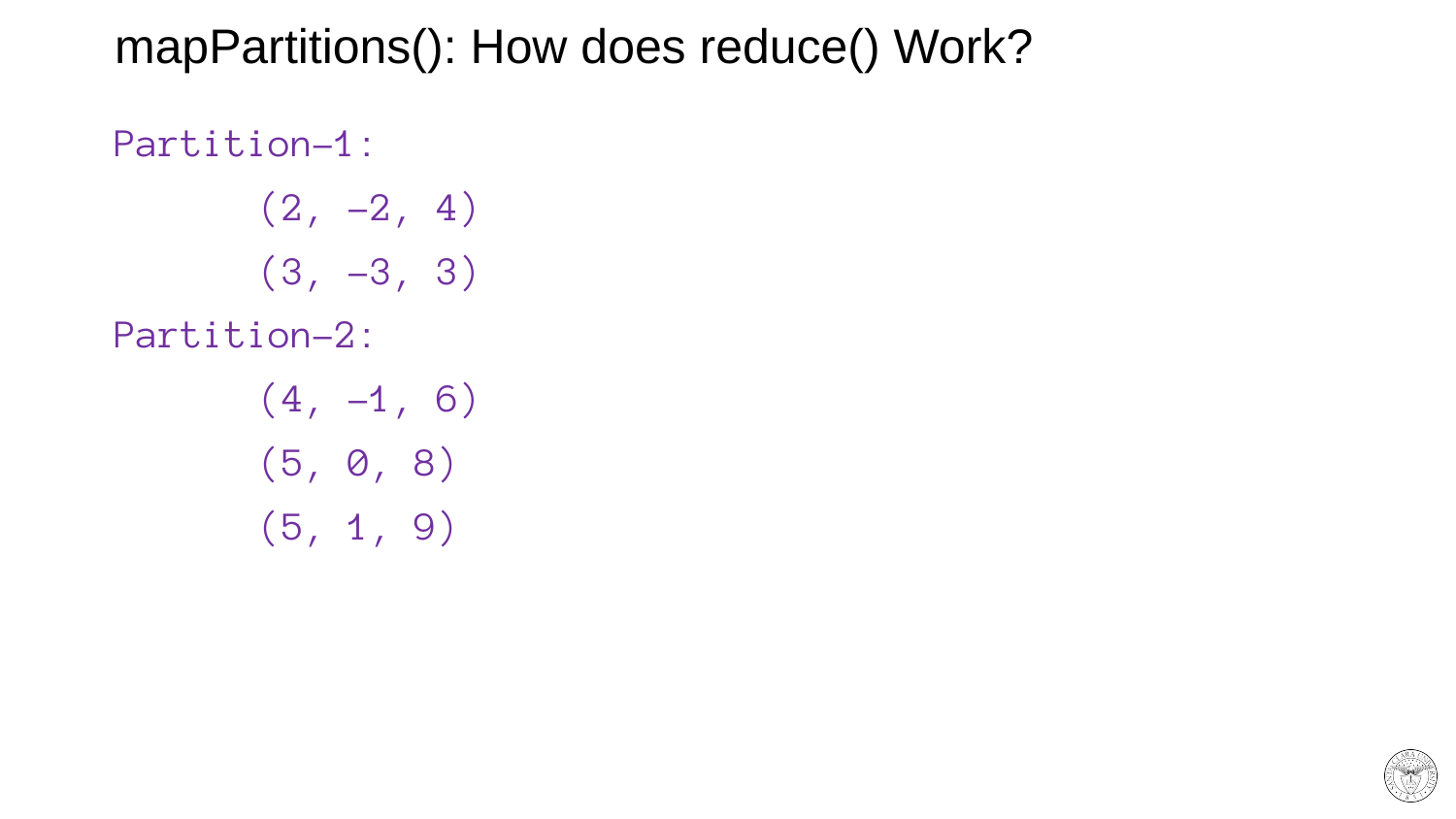

# mapPartitions(): How does reduce() Work?
Partition-1:
	(2, -2, 4)
	(3, -3, 3)
Partition-2:
	(4, -1, 6)
	(5, 0, 8)
	(5, 1, 9)